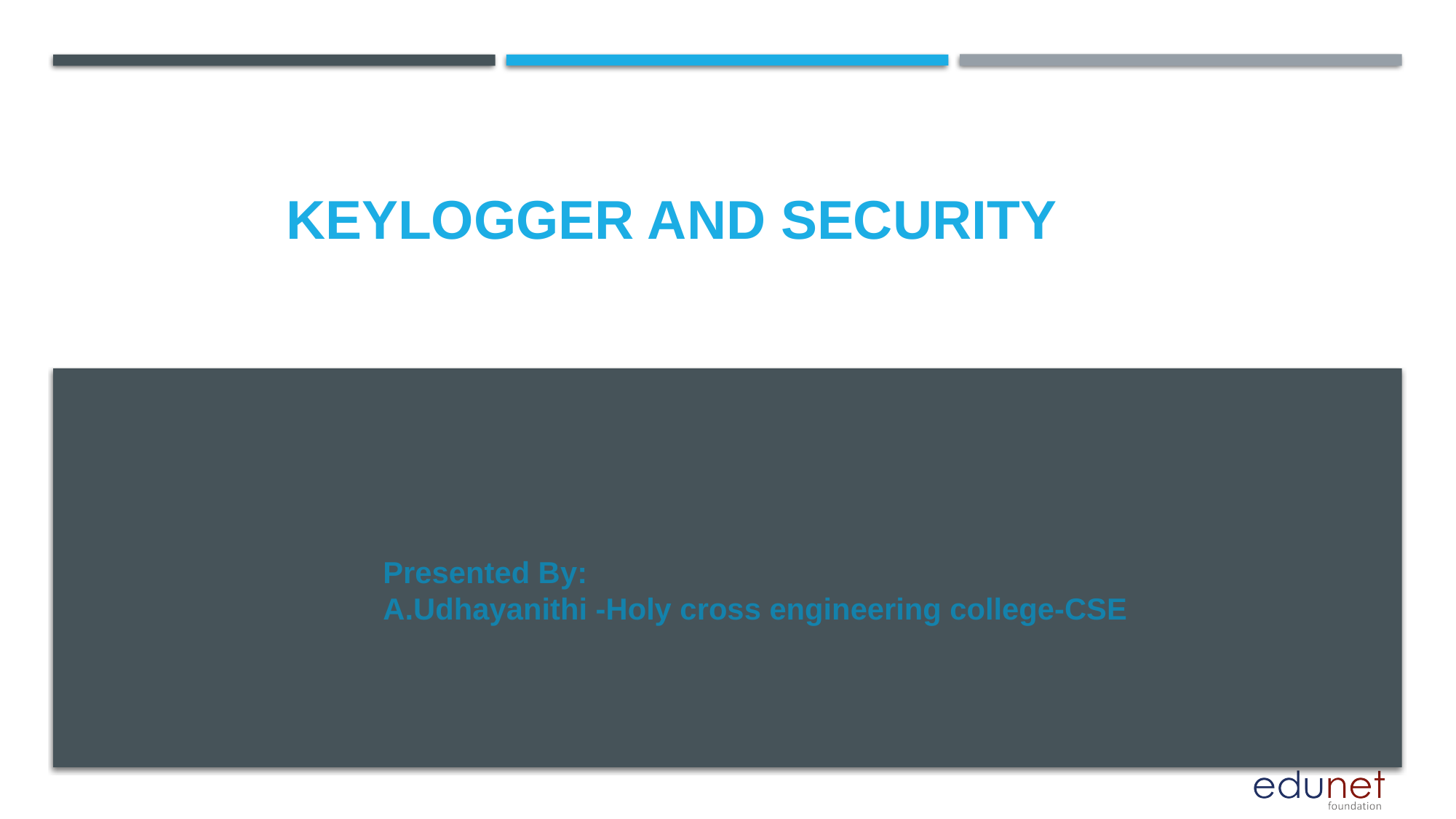

# KEYLOGGER AND SECURITY

Presented By:
A.Udhayanithi -Holy cross engineering college-CSE